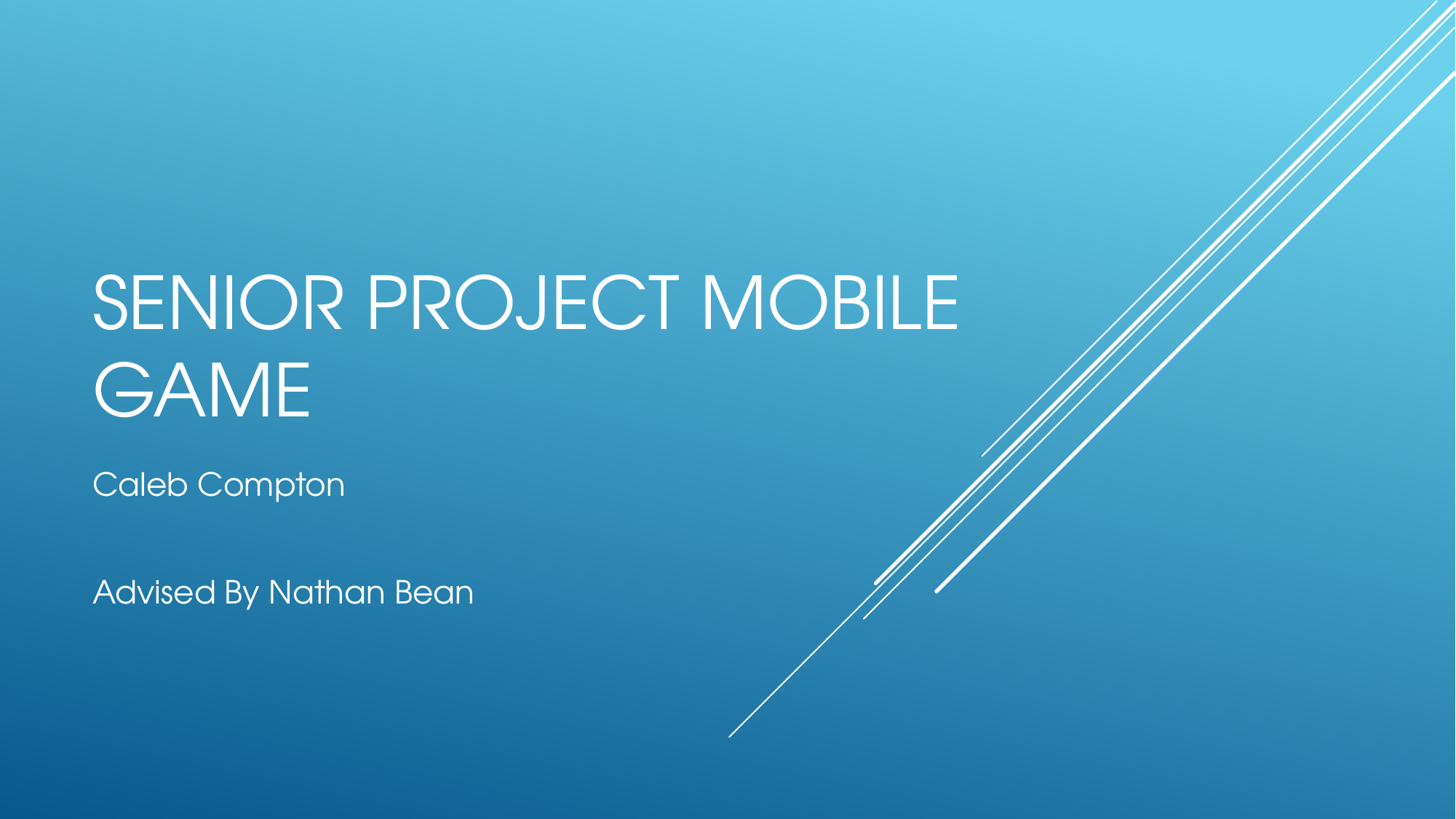

# Senior Project Mobile Game
Caleb Compton

Advised By Nathan Bean